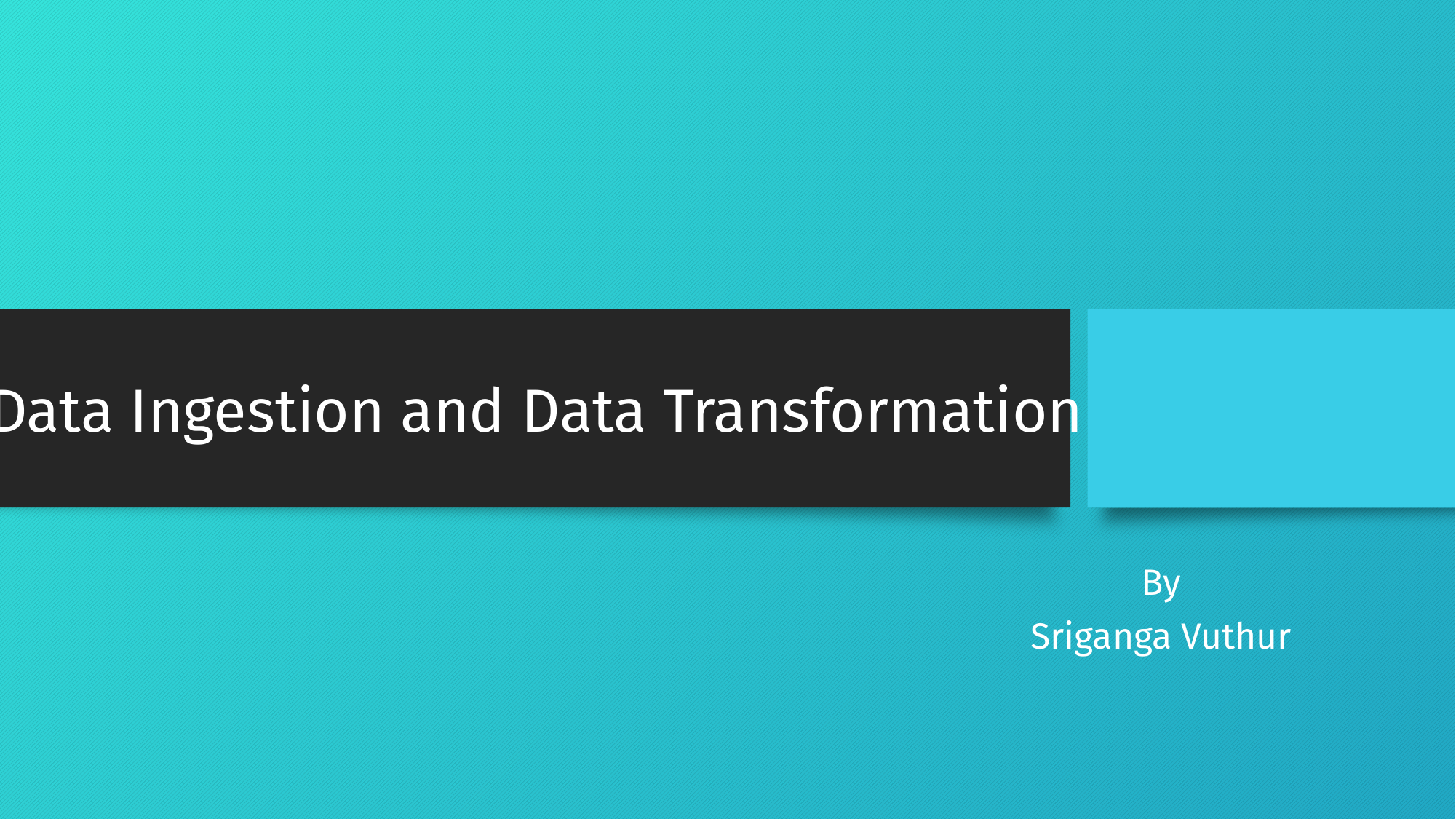

# Data Ingestion and Data Transformation
By
Sriganga Vuthur